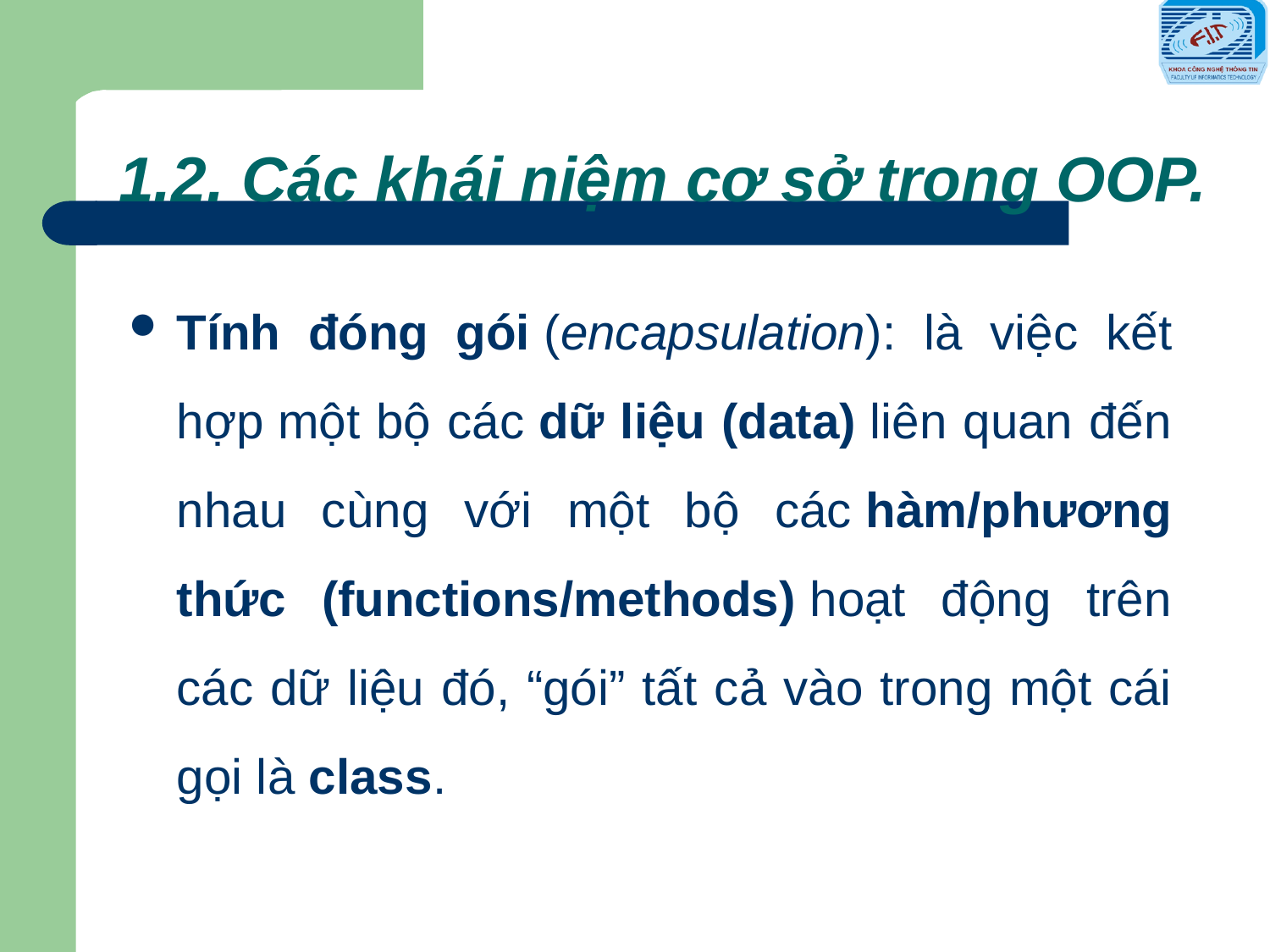

# 1.2. Các khái niệm cơ sở trong OOP.
Tính đóng gói (encapsulation): là việc kết hợp một bộ các dữ liệu (data) liên quan đến nhau cùng với một bộ các hàm/phương thức (functions/methods) hoạt động trên các dữ liệu đó, “gói” tất cả vào trong một cái gọi là class.